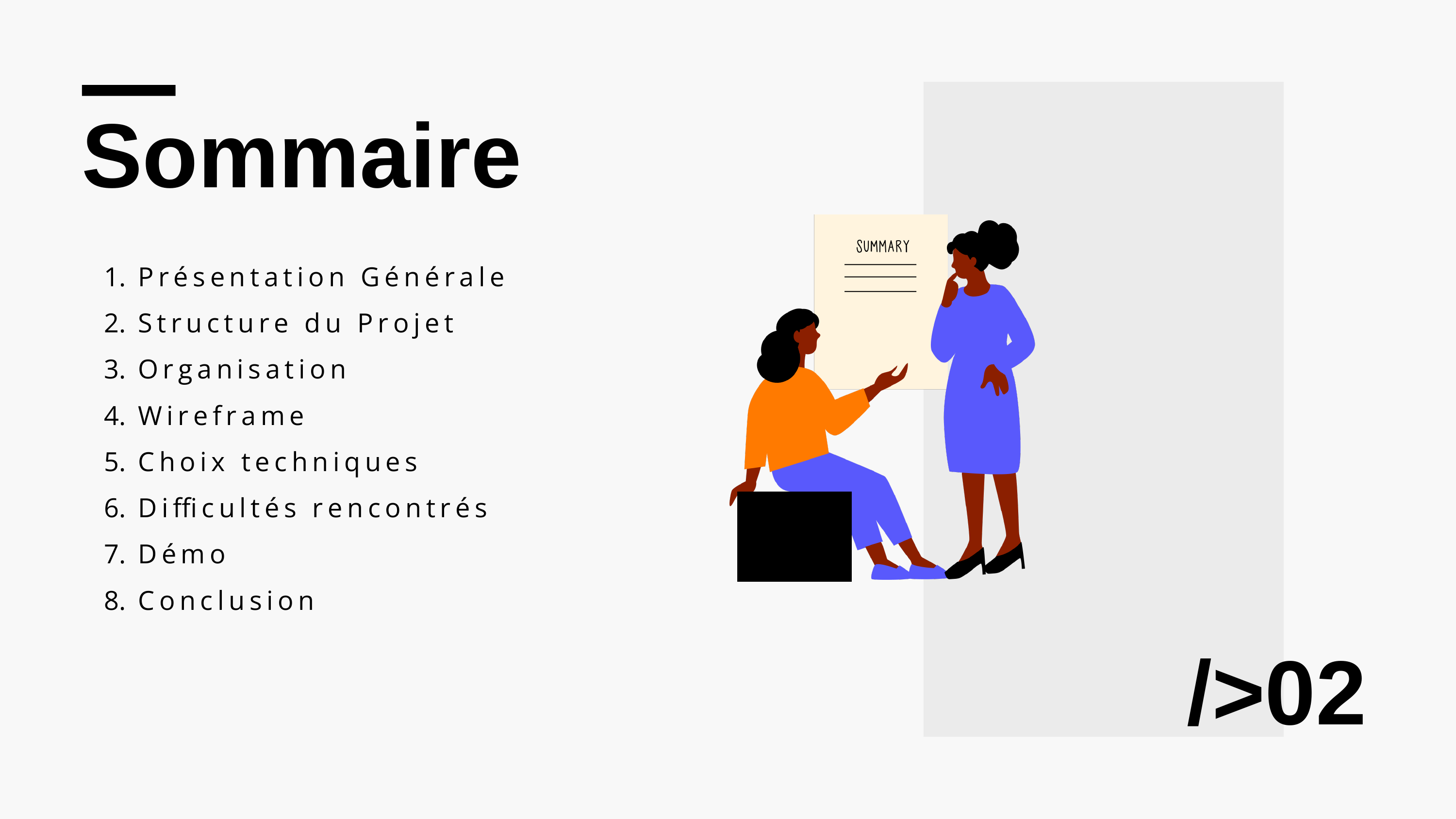

Sommaire
 Présentation Générale
 Structure du Projet
 Organisation
 Wireframe
 Choix techniques
 Difficultés rencontrés
 Démo
 Conclusion

/>02